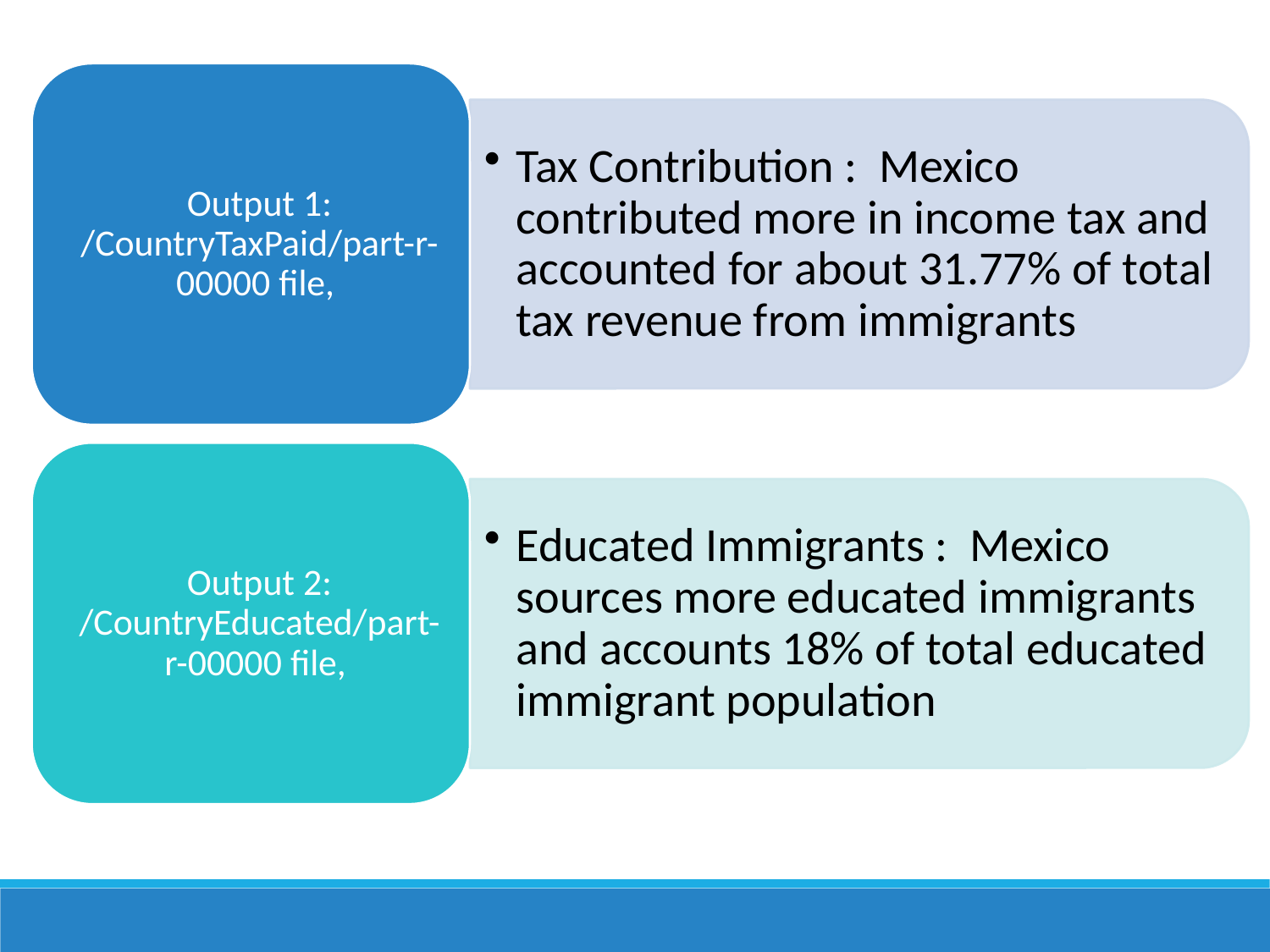

Tax Contribution :  Mexico contributed more in income tax and accounted for about 31.77% of total tax revenue from immigrants
Output 1: /CountryTaxPaid/part-r-00000 file,
Educated Immigrants :  Mexico sources more educated immigrants and accounts 18% of total educated immigrant population
Output 2: /CountryEducated/part-r-00000 file,